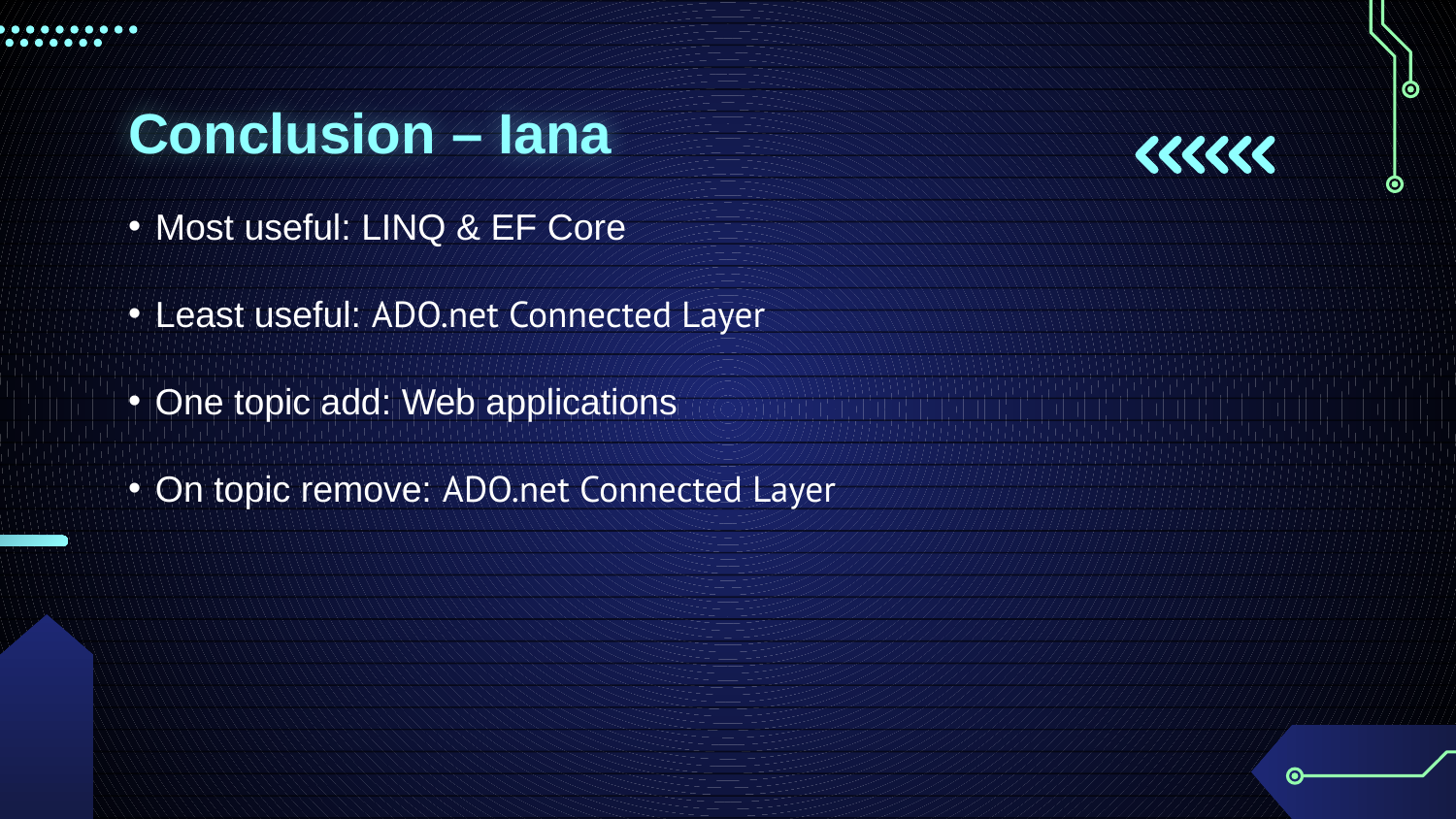

# Conclusion – Iana

Most useful: LINQ & EF Core

Least useful: ADO.net Connected Layer

One topic add: Web applications

On topic remove: ADO.net Connected Layer